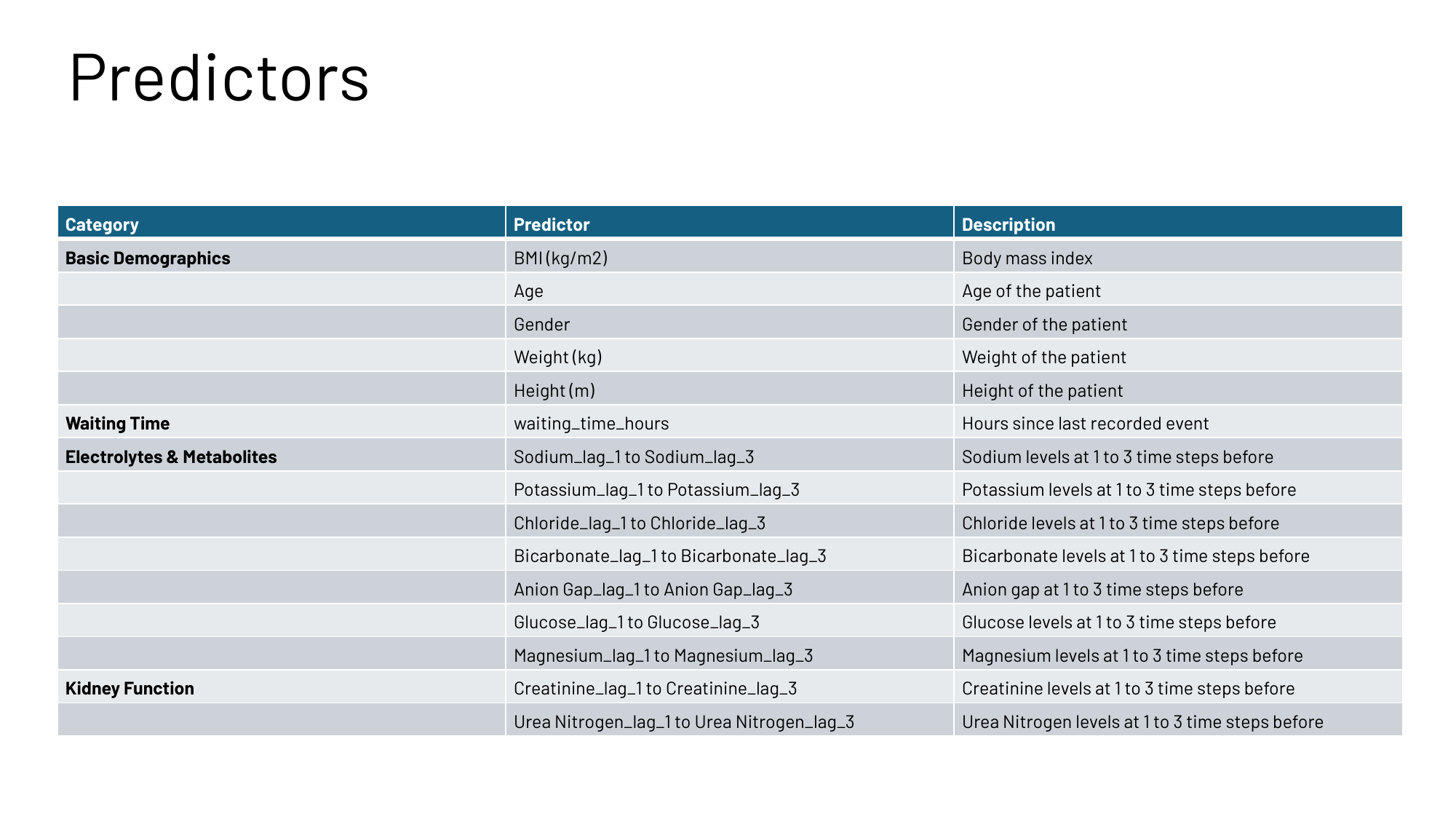

# Predictors
| Category | Predictor | Description |
| --- | --- | --- |
| Basic Demographics | BMI (kg/m2) | Body mass index |
|  | Age | Age of the patient |
|  | Gender | Gender of the patient |
|  | Weight (kg) | Weight of the patient |
|  | Height (m) | Height of the patient |
| Waiting Time | waiting\_time\_hours | Hours since last recorded event |
| Electrolytes & Metabolites | Sodium\_lag\_1 to Sodium\_lag\_3 | Sodium levels at 1 to 3 time steps before |
|  | Potassium\_lag\_1 to Potassium\_lag\_3 | Potassium levels at 1 to 3 time steps before |
|  | Chloride\_lag\_1 to Chloride\_lag\_3 | Chloride levels at 1 to 3 time steps before |
|  | Bicarbonate\_lag\_1 to Bicarbonate\_lag\_3 | Bicarbonate levels at 1 to 3 time steps before |
|  | Anion Gap\_lag\_1 to Anion Gap\_lag\_3 | Anion gap at 1 to 3 time steps before |
|  | Glucose\_lag\_1 to Glucose\_lag\_3 | Glucose levels at 1 to 3 time steps before |
|  | Magnesium\_lag\_1 to Magnesium\_lag\_3 | Magnesium levels at 1 to 3 time steps before |
| Kidney Function | Creatinine\_lag\_1 to Creatinine\_lag\_3 | Creatinine levels at 1 to 3 time steps before |
|  | Urea Nitrogen\_lag\_1 to Urea Nitrogen\_lag\_3 | Urea Nitrogen levels at 1 to 3 time steps before |